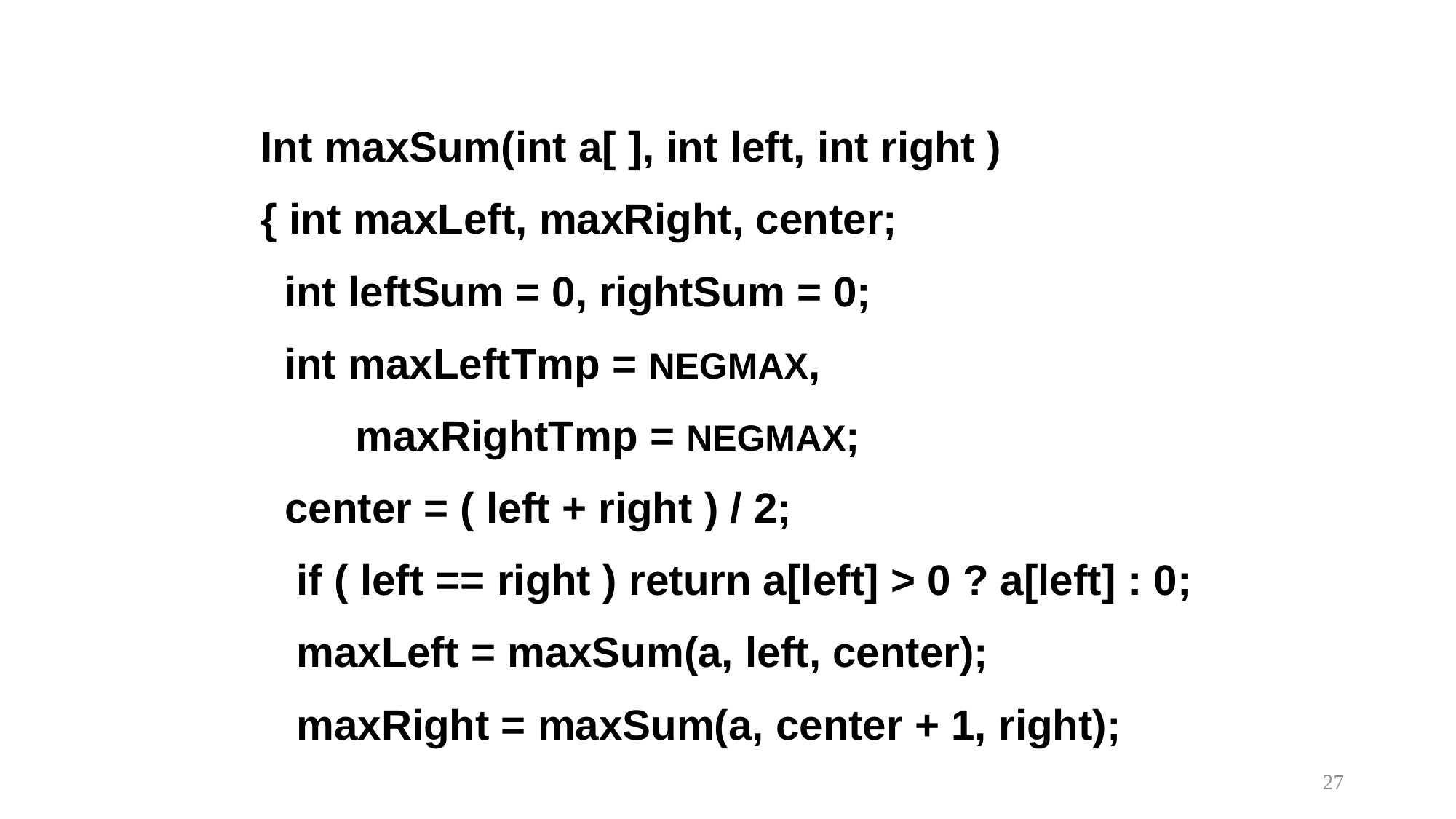

Int maxSum(int a[ ], int left, int right )
{ int maxLeft, maxRight, center;
  int leftSum = 0, rightSum = 0;
  int maxLeftTmp = NEGMAX,
        maxRightTmp = NEGMAX;
  center = ( left + right ) / 2;
   if ( left == right ) return a[left] > 0 ? a[left] : 0;
   maxLeft = maxSum(a, left, center);
   maxRight = maxSum(a, center + 1, right);
27